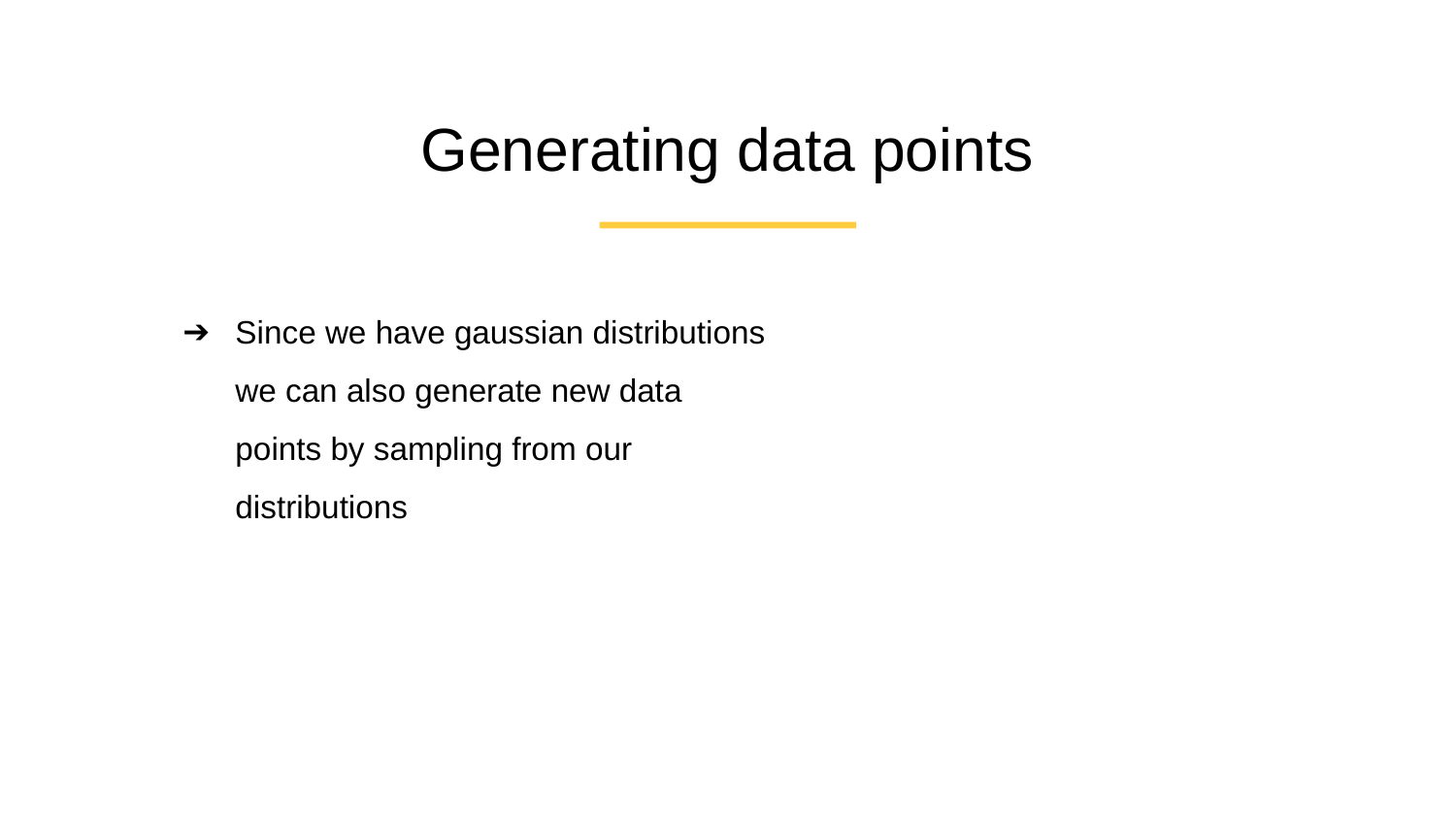

Generating data points

Since we have gaussian distributions we can also generate new data points by sampling from our distributions